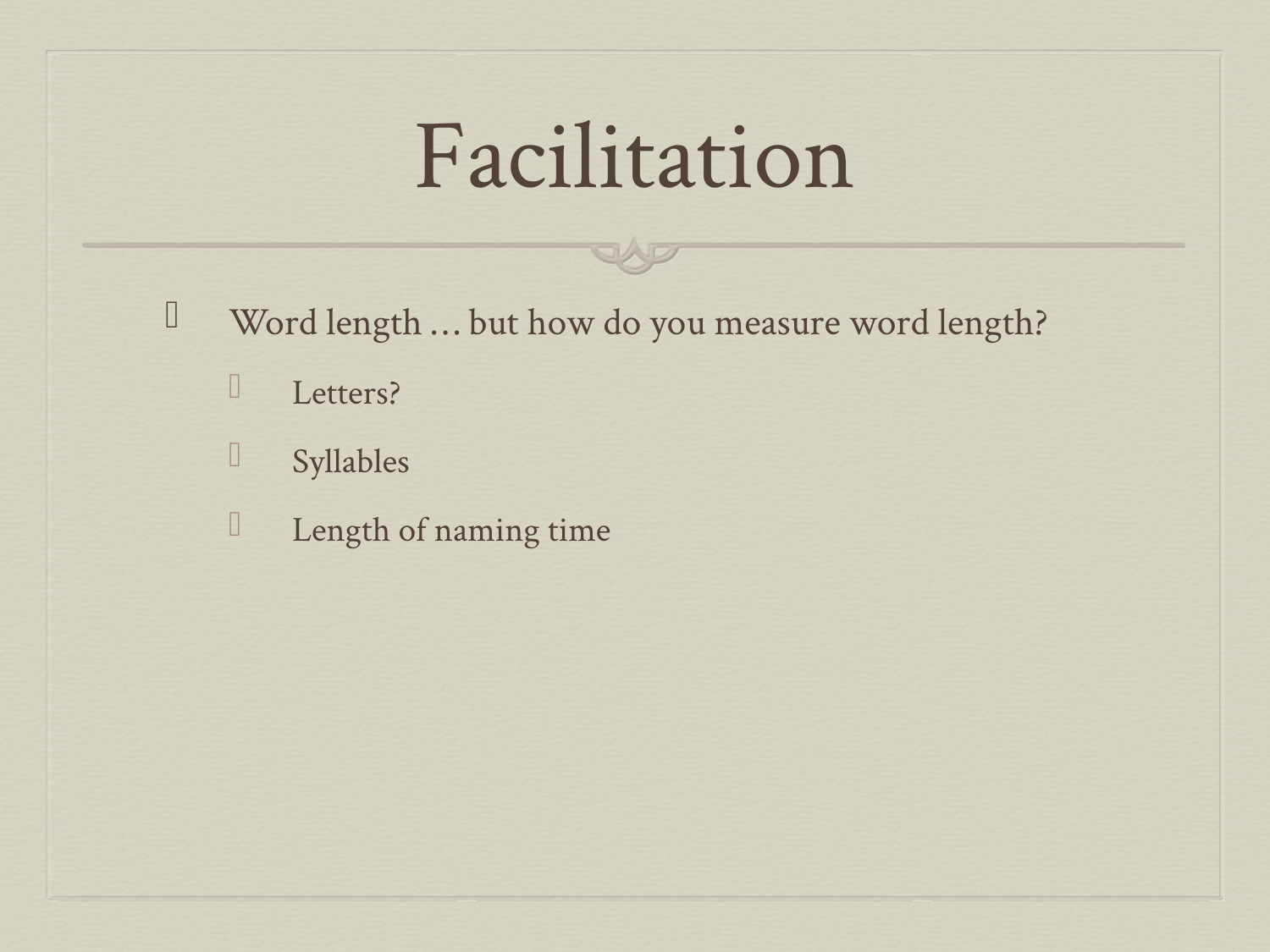

# Facilitation
Word length … but how do you measure word length?
Letters?
Syllables
Length of naming time